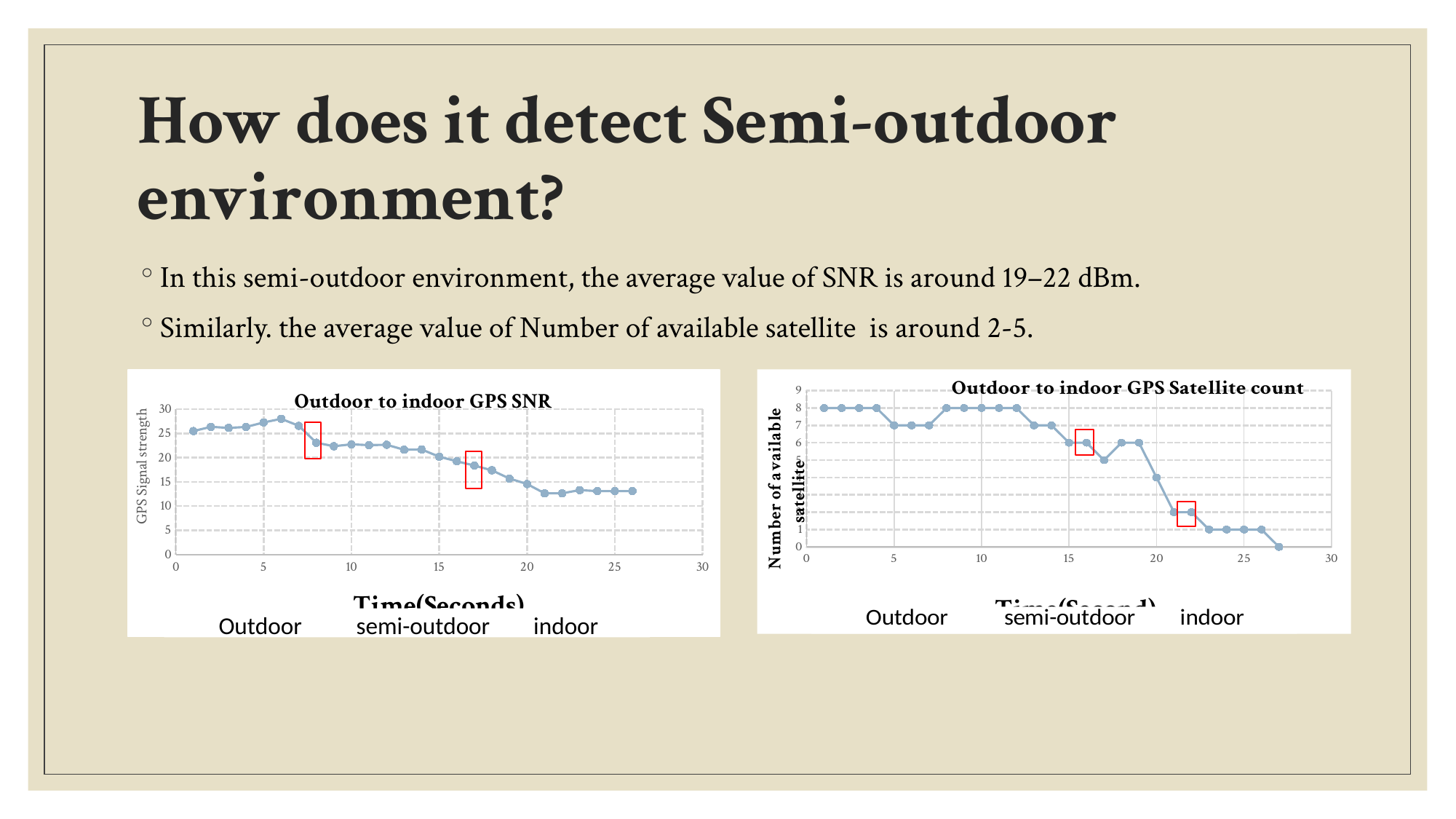

# How does it detect Semi-outdoor environment?
In this semi-outdoor environment, the average value of SNR is around 19–22 dBm.
Similarly. the average value of Number of available satellite  is around 2-5.

### Chart: Outdoor to indoor GPS SNR

| Category |  |
|---|---|

### Chart: Outdoor to indoor GPS Satellite count

| Category |  |
|---|---|
Outdoor          semi-outdoor        indoor